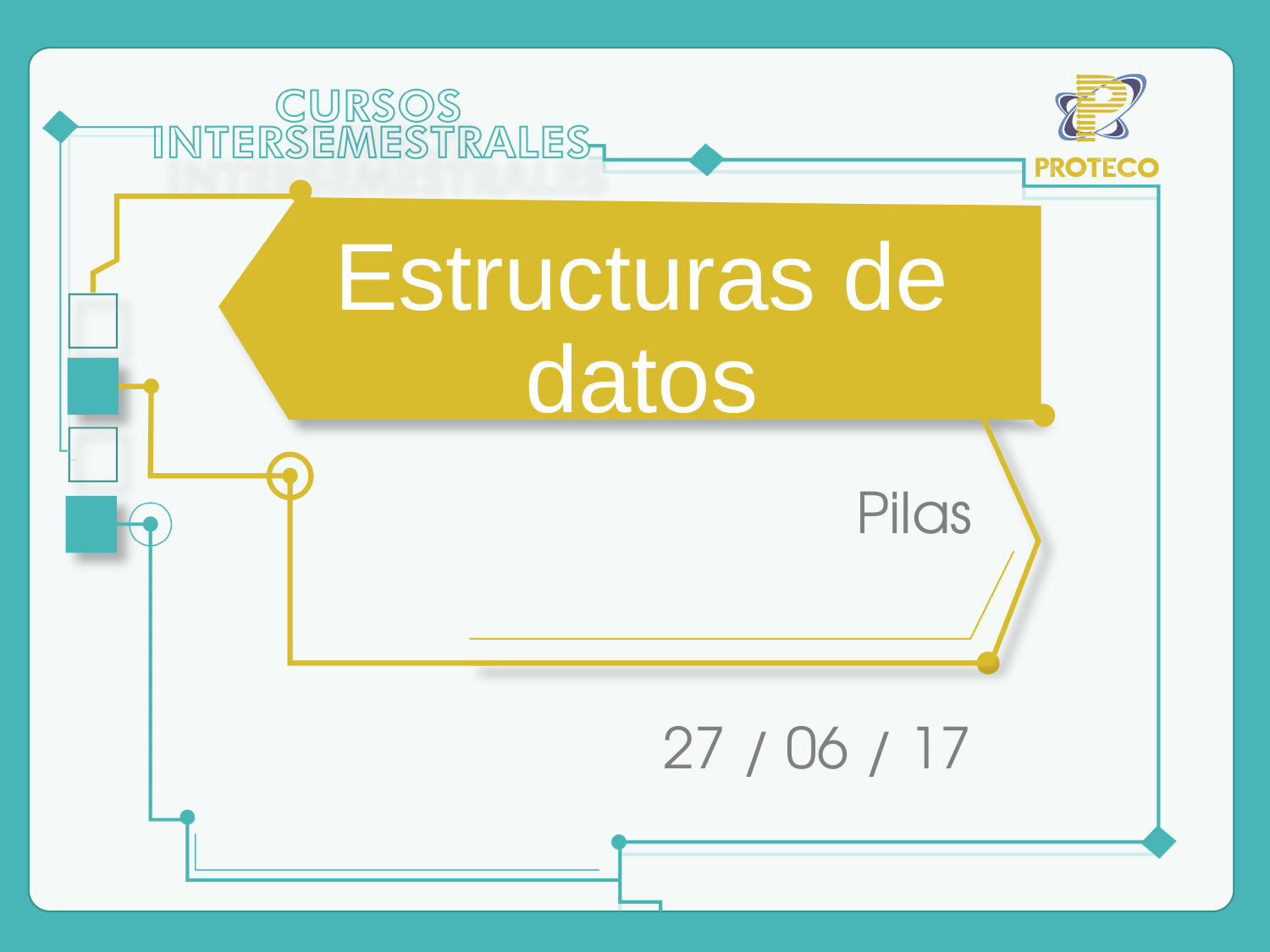

# Estructuras de datos
Pilas
27 / 06 / 17